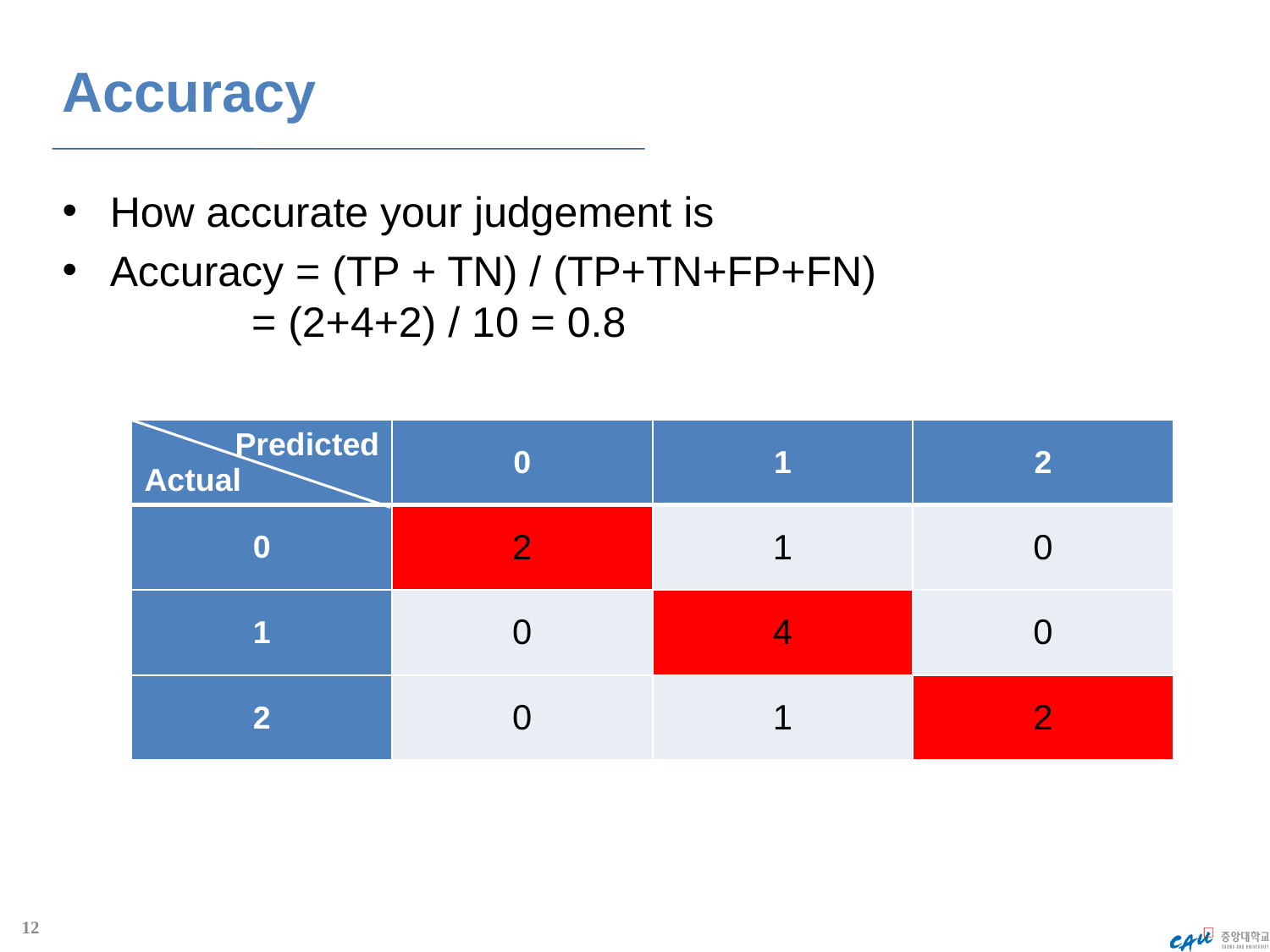

# Accuracy
How accurate your judgement is
Accuracy = (TP + TN) / (TP+TN+FP+FN)
            = (2+4+2) / 10 = 0.8
| Predicted Actual | 0 | 1 | 2 |
| --- | --- | --- | --- |
| 0 | 2 | 1 | 0 |
| 1 | 0 | 4 | 0 |
| 2 | 0 | 1 | 2 |
12